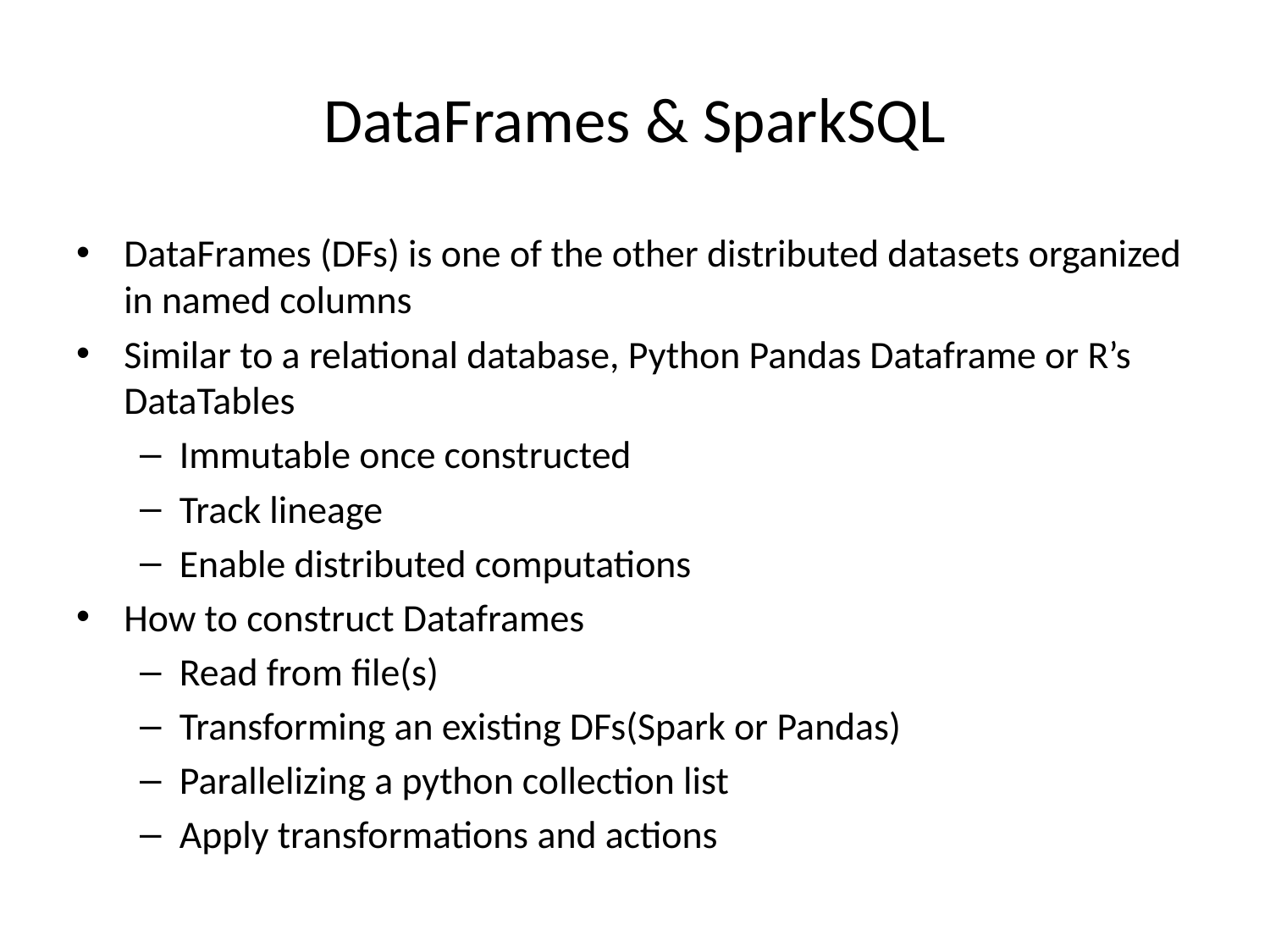

# DataFrames & SparkSQL
DataFrames (DFs) is one of the other distributed datasets organized in named columns
Similar to a relational database, Python Pandas Dataframe or R’s DataTables
Immutable once constructed
Track lineage
Enable distributed computations
How to construct Dataframes
Read from file(s)
Transforming an existing DFs(Spark or Pandas)
Parallelizing a python collection list
Apply transformations and actions